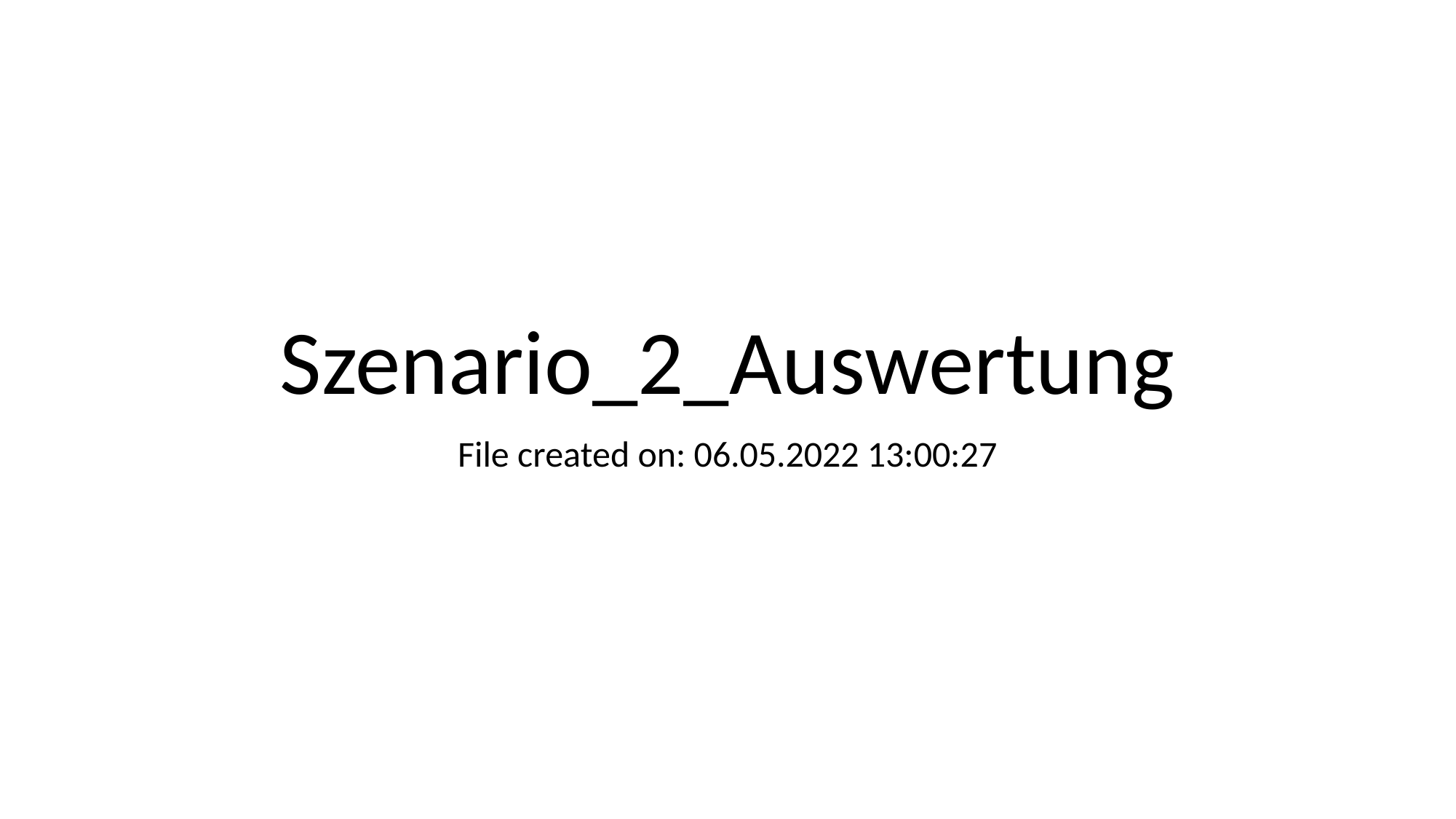

# Szenario_2_Auswertung
File created on: 06.05.2022 13:00:27